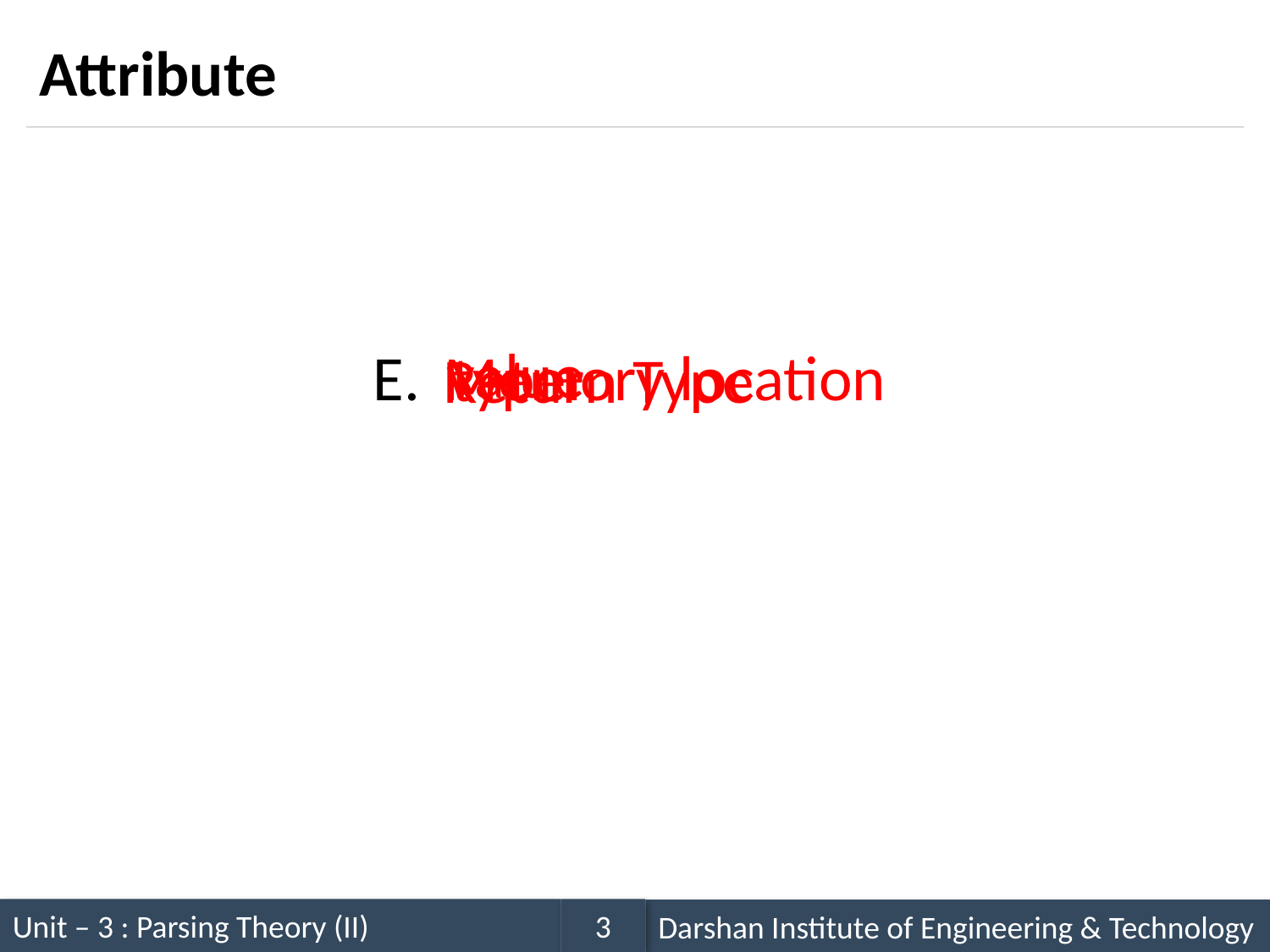

# Attribute
value
E.
Memory location
type
Return Type